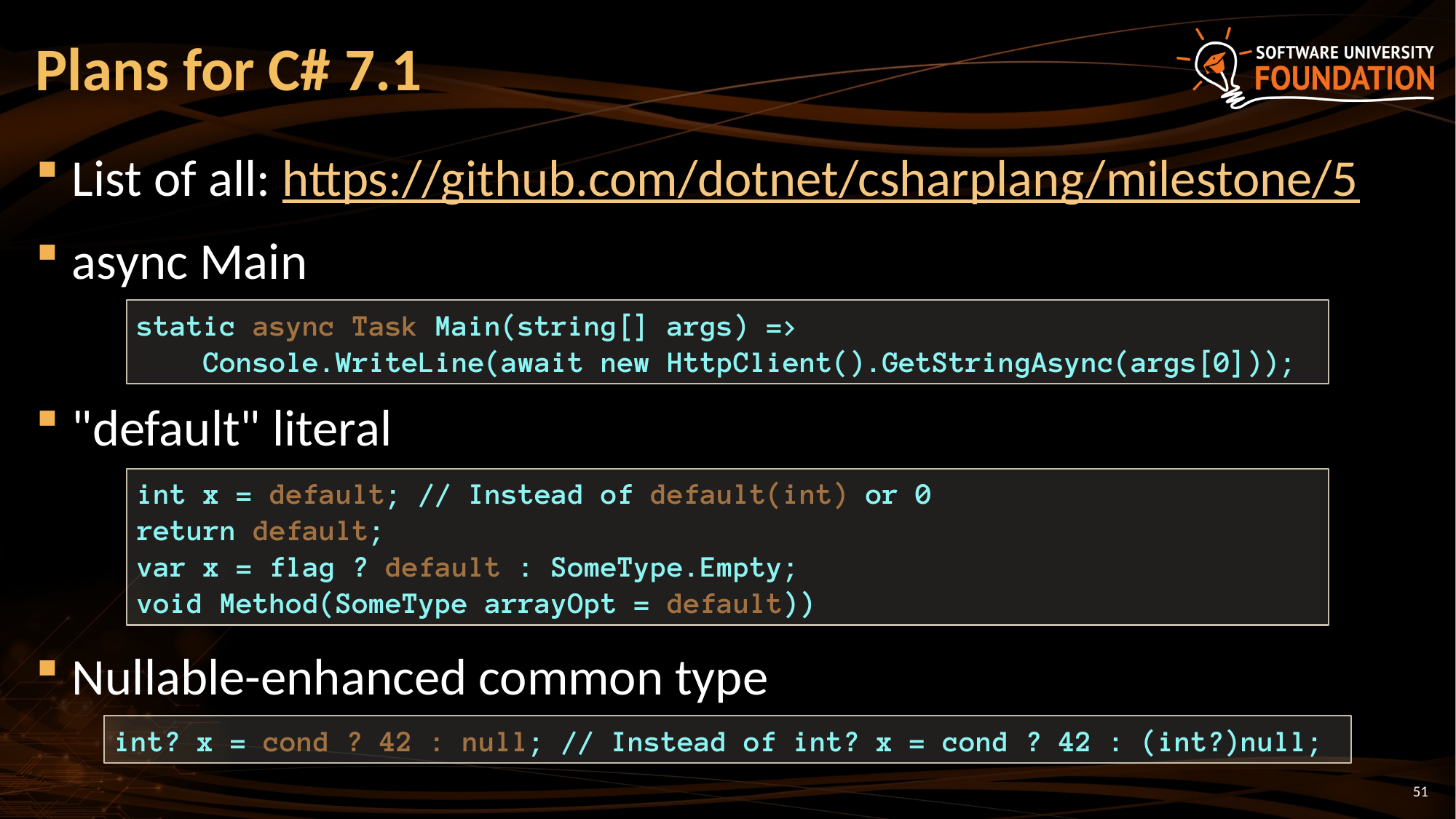

# Plans for C# 7.1
List of all: https://github.com/dotnet/csharplang/milestone/5
async Main

"default" literal

Nullable-enhanced common type

static async Task Main(string[] args) =>
    Console.WriteLine(await new HttpClient().GetStringAsync(args[0]));
int x = default; // Instead of default(int) or 0
return default;
var x = flag ? default : SomeType.Empty;
void Method(SomeType arrayOpt = default))
int? x = cond ? 42 : null; // Instead of int? x = cond ? 42 : (int?)null;
51